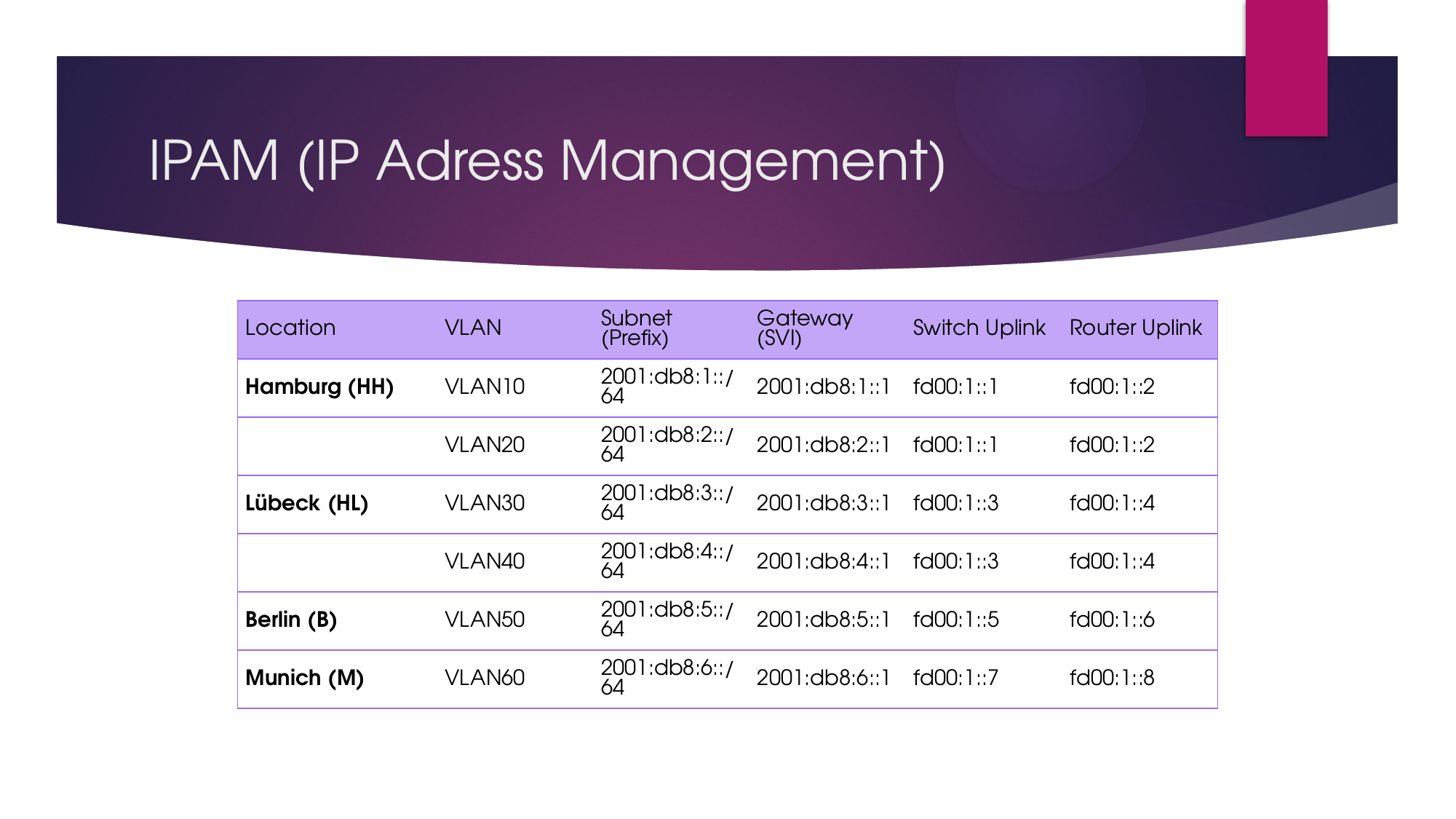

# IPAM (IP Adress Management)
| Location | VLAN | Subnet (Prefix) | Gateway (SVI) | Switch Uplink | Router Uplink |
| --- | --- | --- | --- | --- | --- |
| Hamburg (HH) | VLAN10 | 2001:db8:1::/64 | 2001:db8:1::1 | fd00:1::1 | fd00:1::2 |
|  | VLAN20 | 2001:db8:2::/64 | 2001:db8:2::1 | fd00:1::1 | fd00:1::2 |
| Lübeck (HL) | VLAN30 | 2001:db8:3::/64 | 2001:db8:3::1 | fd00:1::3 | fd00:1::4 |
|  | VLAN40 | 2001:db8:4::/64 | 2001:db8:4::1 | fd00:1::3 | fd00:1::4 |
| Berlin (B) | VLAN50 | 2001:db8:5::/64 | 2001:db8:5::1 | fd00:1::5 | fd00:1::6 |
| Munich (M) | VLAN60 | 2001:db8:6::/64 | 2001:db8:6::1 | fd00:1::7 | fd00:1::8 |